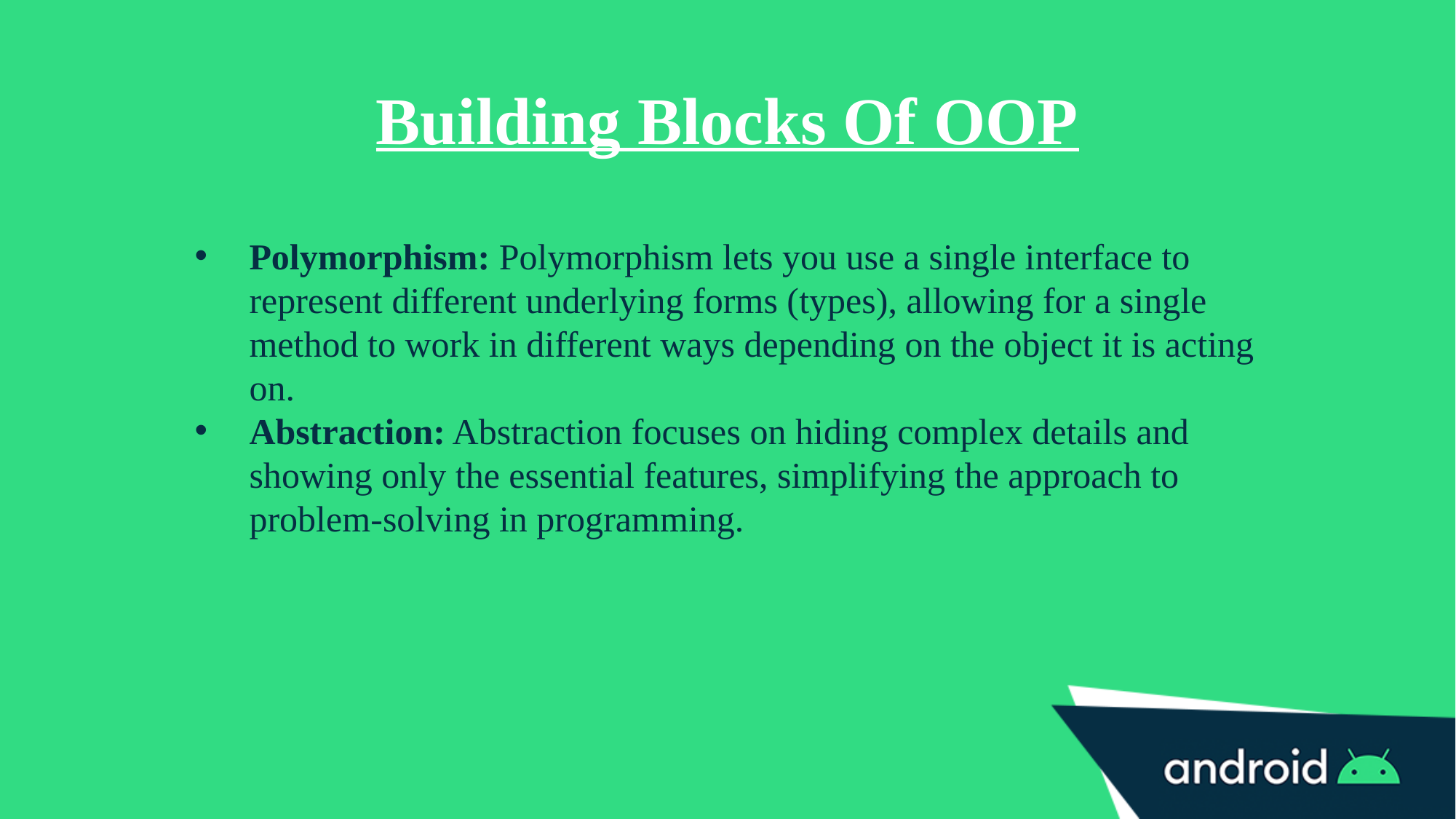

Building Blocks Of OOP
Polymorphism: Polymorphism lets you use a single interface to represent different underlying forms (types), allowing for a single method to work in different ways depending on the object it is acting on.
Abstraction: Abstraction focuses on hiding complex details and showing only the essential features, simplifying the approach to problem-solving in programming.